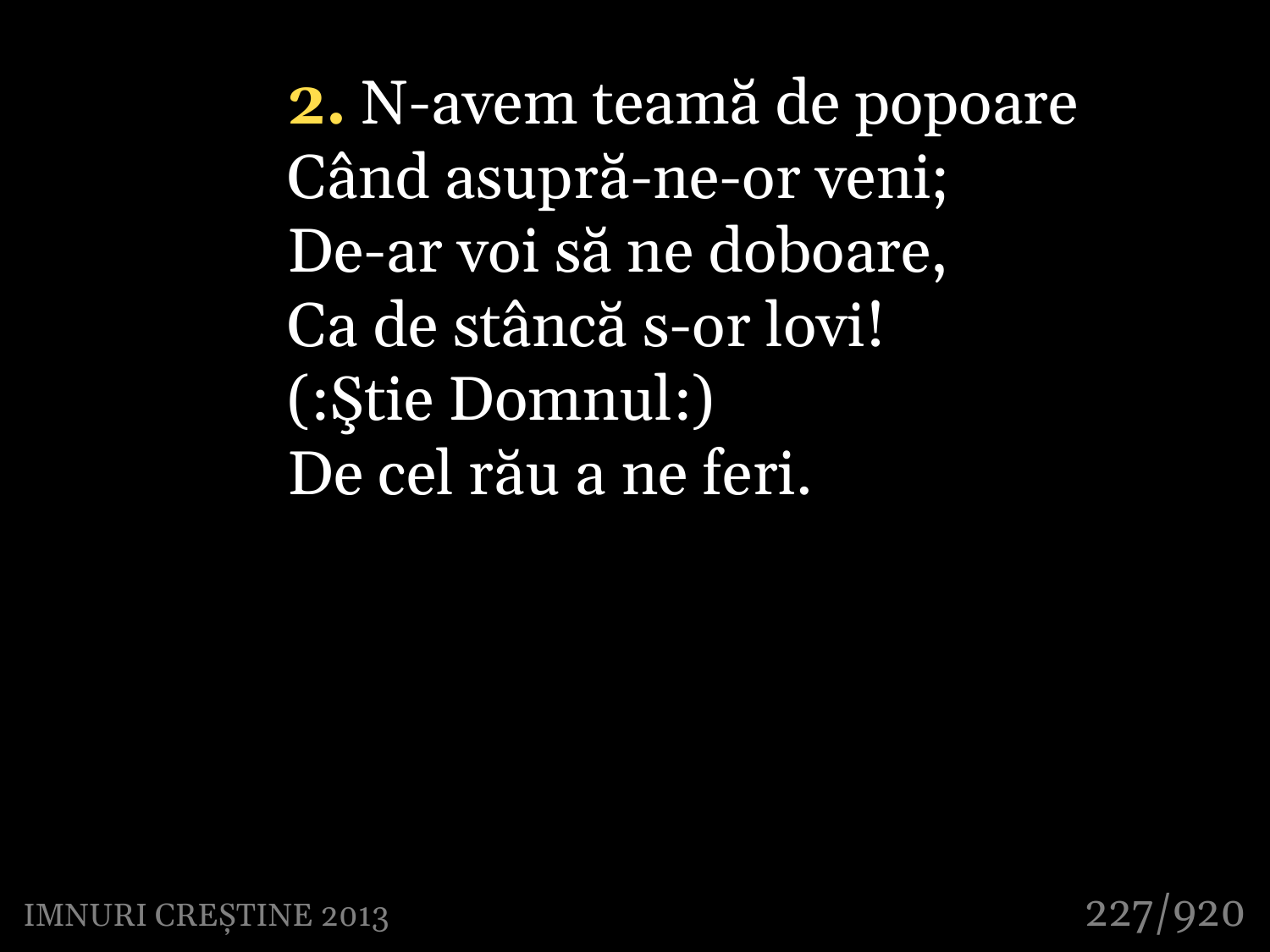

2. N-avem teamă de popoare
Când asupră-ne-or veni;
De-ar voi să ne doboare,
Ca de stâncă s-or lovi!
(:Ştie Domnul:)
De cel rău a ne feri.
227/920
IMNURI CREȘTINE 2013